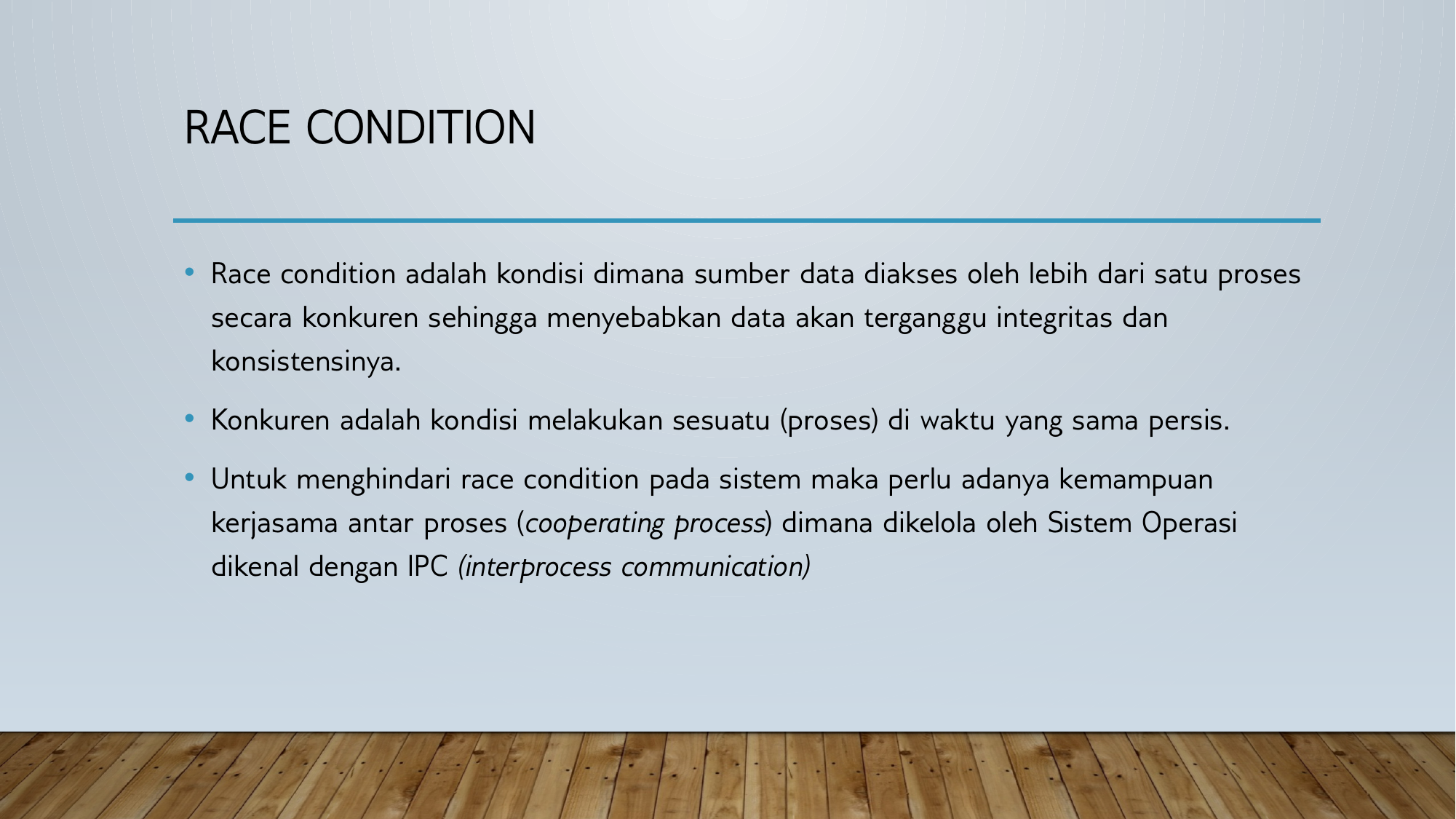

# RACE CONDITION
Race condition adalah kondisi dimana sumber data diakses oleh lebih dari satu proses secara konkuren sehingga menyebabkan data akan terganggu integritas dan konsistensinya.
Konkuren adalah kondisi melakukan sesuatu (proses) di waktu yang sama persis.
Untuk menghindari race condition pada sistem maka perlu adanya kemampuan kerjasama antar proses (cooperating process) dimana dikelola oleh Sistem Operasi dikenal dengan IPC (interprocess communication)